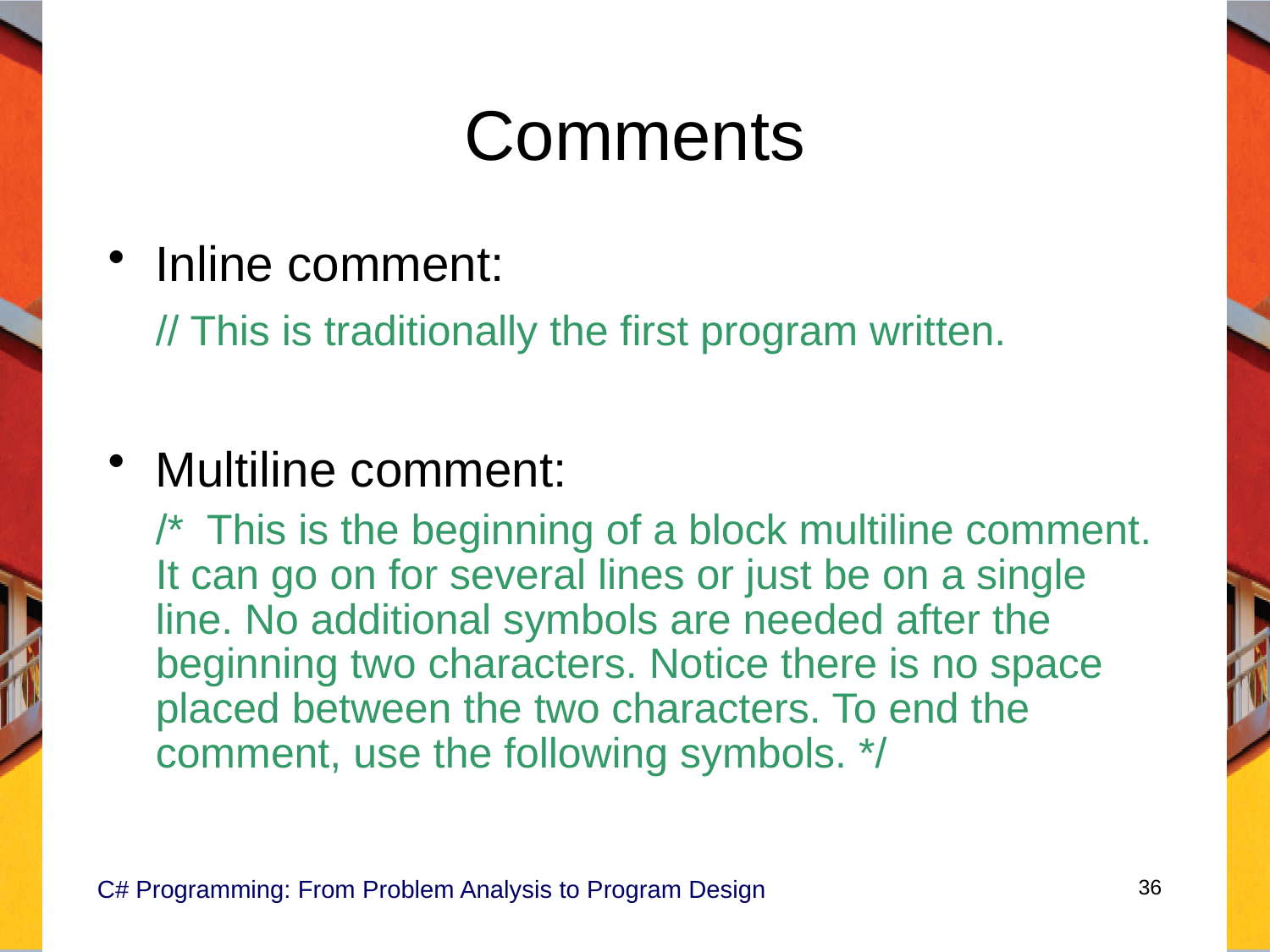

# Comments
Inline comment:
	// This is traditionally the first program written.

Multiline comment:
	/*  This is the beginning of a block multiline comment. It can go on for several lines or just be on a single line. No additional symbols are needed after the beginning two characters. Notice there is no space placed between the two characters. To end the comment, use the following symbols. */

C# Programming: From Problem Analysis to Program Design

36